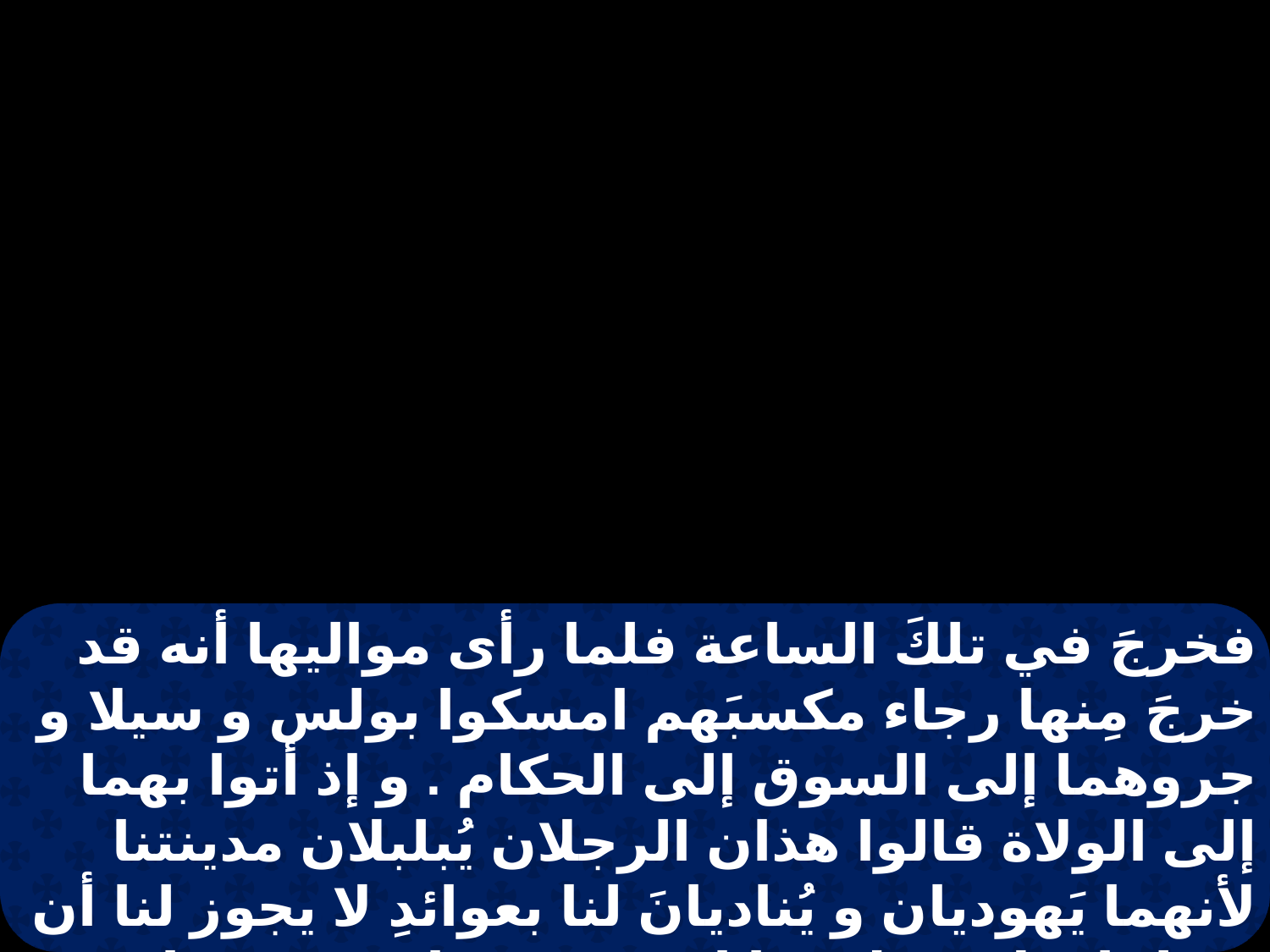

فخرجَ في تلكَ الساعة فلما رأى مواليها أنه قد خرجَ مِنها رجاء مكسبَهم امسكوا بولس و سيلا و جروهما إلى السوق إلى الحكام . و إذ أتوا بهما إلى الولاة قالوا هذان الرجلان يُبلبلان مدينتنا لأنهما يَهوديان و يُناديانَ لنا بعوائدِ لا يجوز لنا أن نقبلها و لا نعمل بها إذ نحن رومانيون . فقامَ الجمعُ عليهما و مَزقَ الولاة ثيابَهما و أمروا أن يُضربا بالعصي .